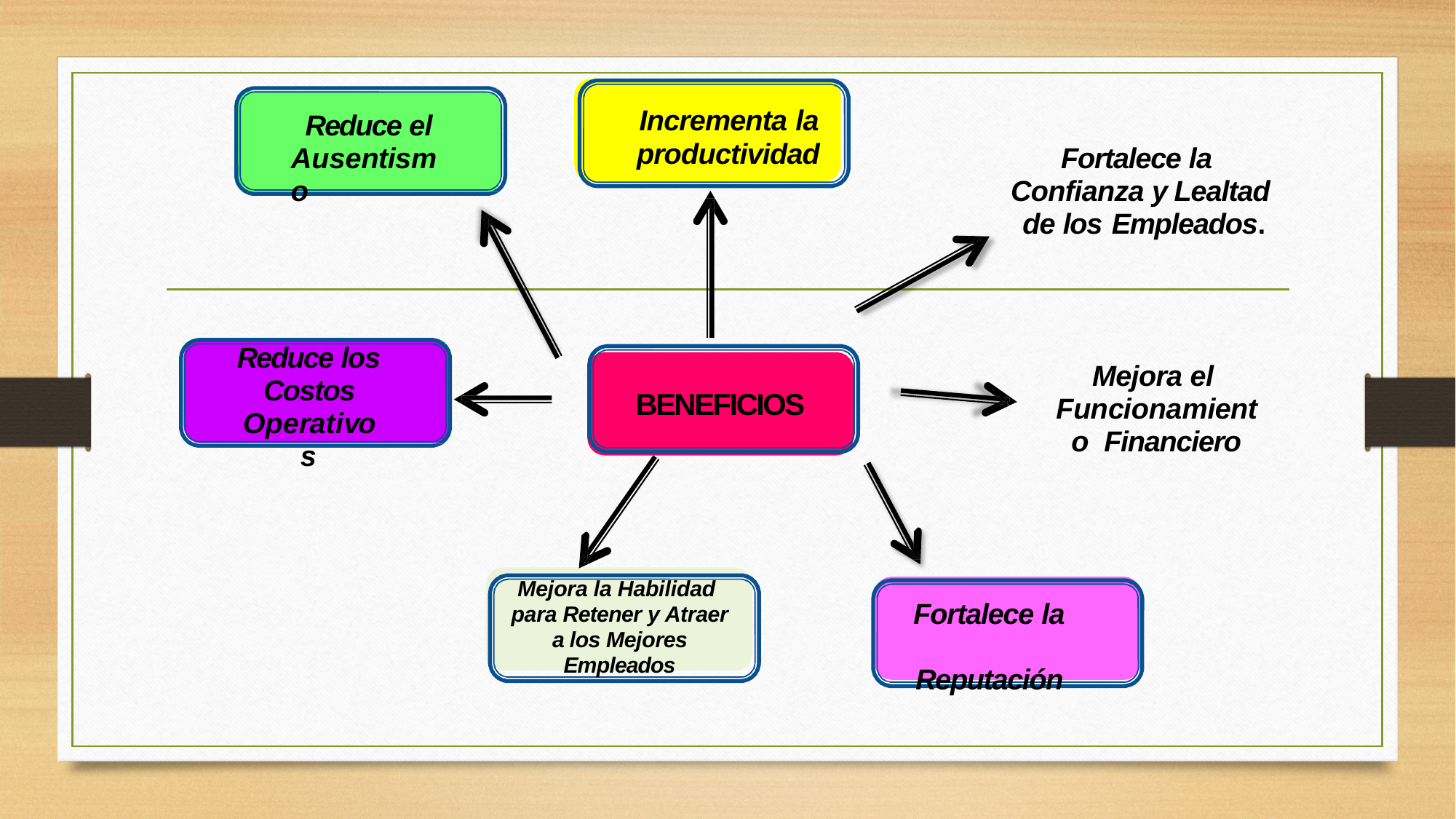

# Incrementa la
productividad
Reduce el  Ausentismo
Fortalece la  Confianza y Lealtad  de los Empleados.

Reduce los  Costos  Operativos

Mejora el  Funcionamiento  Financiero

BENEFICIOS

Mejora la Habilidad  para Retener y Atraer  a los Mejores  Empleados

Fortalece la  Reputación